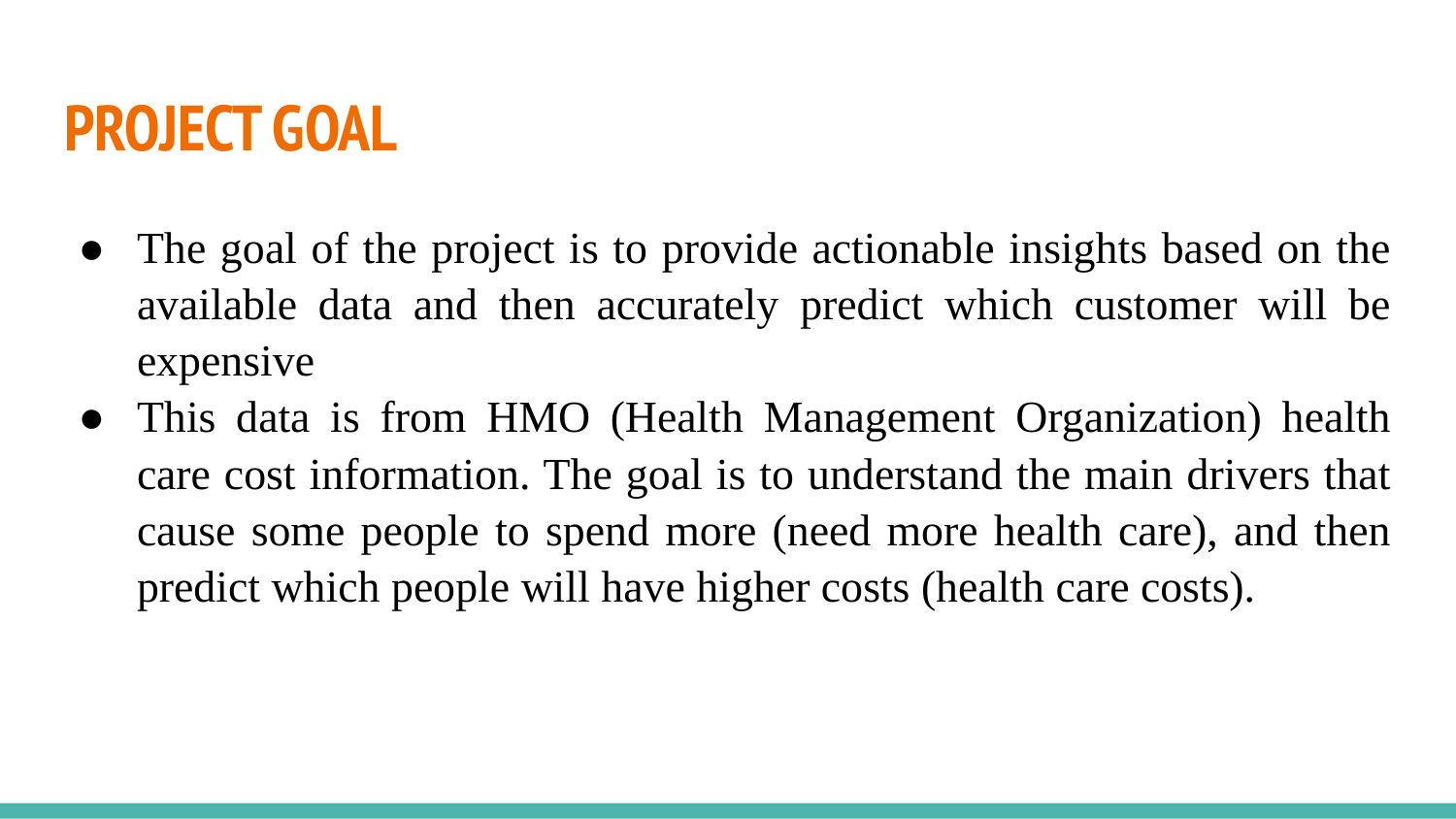

# PROJECT GOAL
The goal of the project is to provide actionable insights based on the available data and then accurately predict which customer will be expensive
This data is from HMO (Health Management Organization) health care cost information. The goal is to understand the main drivers that cause some people to spend more (need more health care), and then predict which people will have higher costs (health care costs).